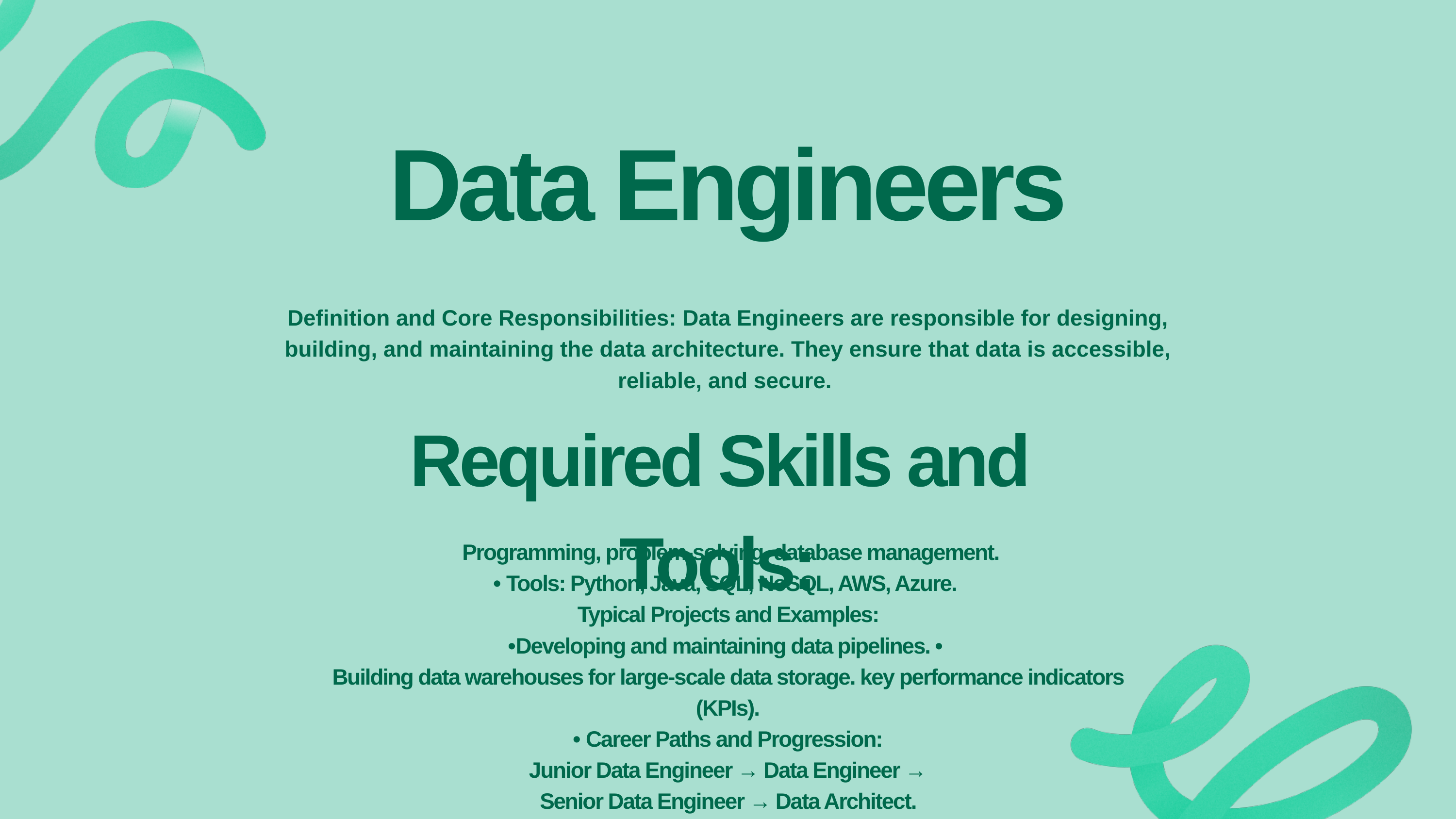

Data Engineers
Definition and Core Responsibilities: Data Engineers are responsible for designing, building, and maintaining the data architecture. They ensure that data is accessible, reliable, and secure.

Required Skills and Tools:

 Programming, problem-solving, database management.
• Tools: Python, Java, SQL, NoSQL, AWS, Azure.
 Typical Projects and Examples:
•Developing and maintaining data pipelines. •
Building data warehouses for large-scale data storage. key performance indicators (KPIs).
 • Career Paths and Progression:
Junior Data Engineer → Data Engineer →
 Senior Data Engineer → Data Architect.